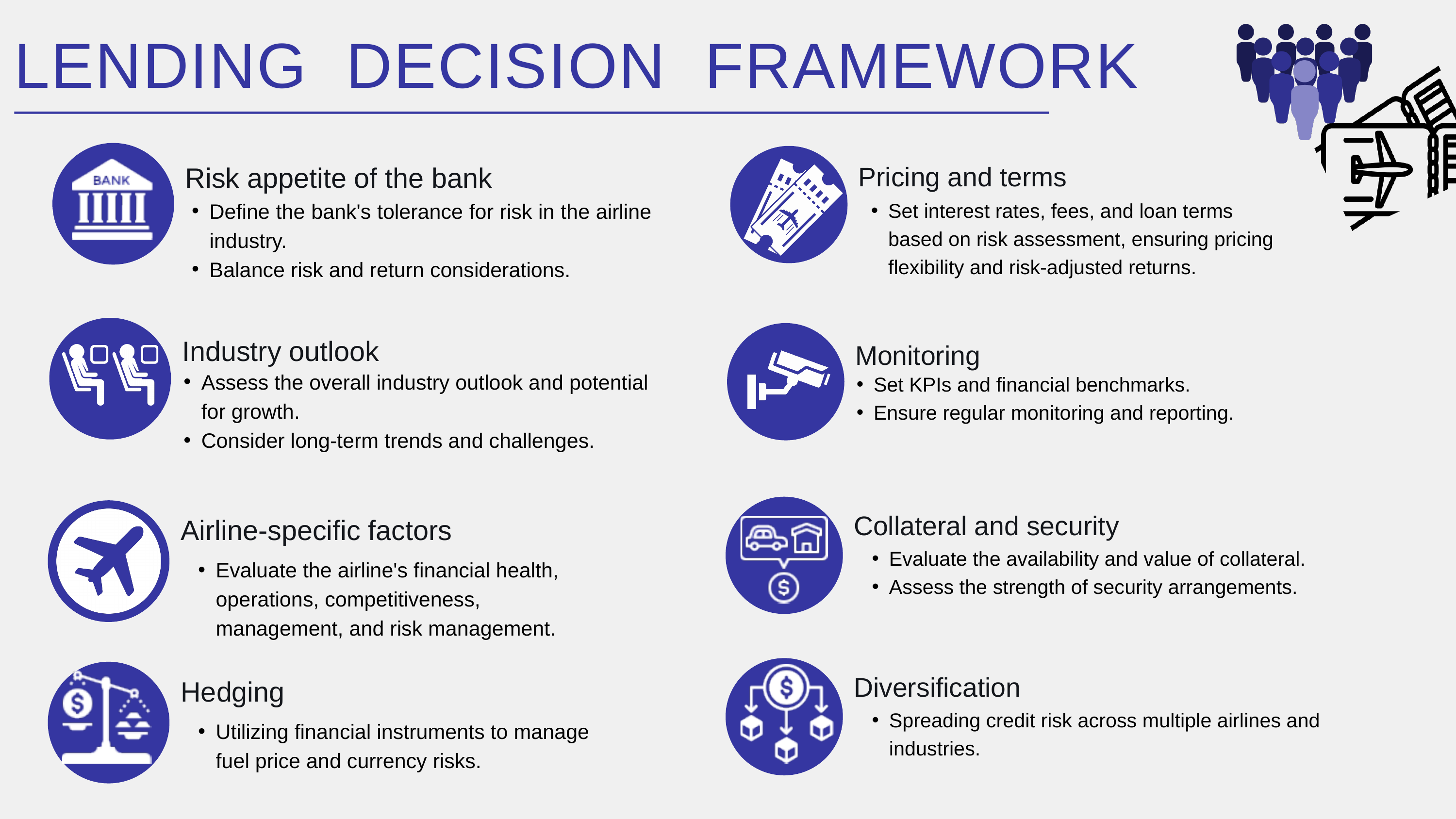

LENDING  DECISION  FRAMEWORK

Risk appetite of the bank

Define the bank's tolerance for risk in the airline industry.
Balance risk and return considerations.

Industry outlook

Assess the overall industry outlook and potential for growth.
Consider long-term trends and challenges.

Airline-specific factors

Evaluate the airline's financial health, operations, competitiveness, management, and risk management.

Hedging

Utilizing financial instruments to manage fuel price and currency risks.

Pricing and terms

Set interest rates, fees, and loan terms based on risk assessment, ensuring pricing flexibility and risk-adjusted returns.

Monitoring

Set KPIs and financial benchmarks.
Ensure regular monitoring and reporting.

Collateral and security

Evaluate the availability and value of collateral.
Assess the strength of security arrangements.

Diversification

Spreading credit risk across multiple airlines and industries.